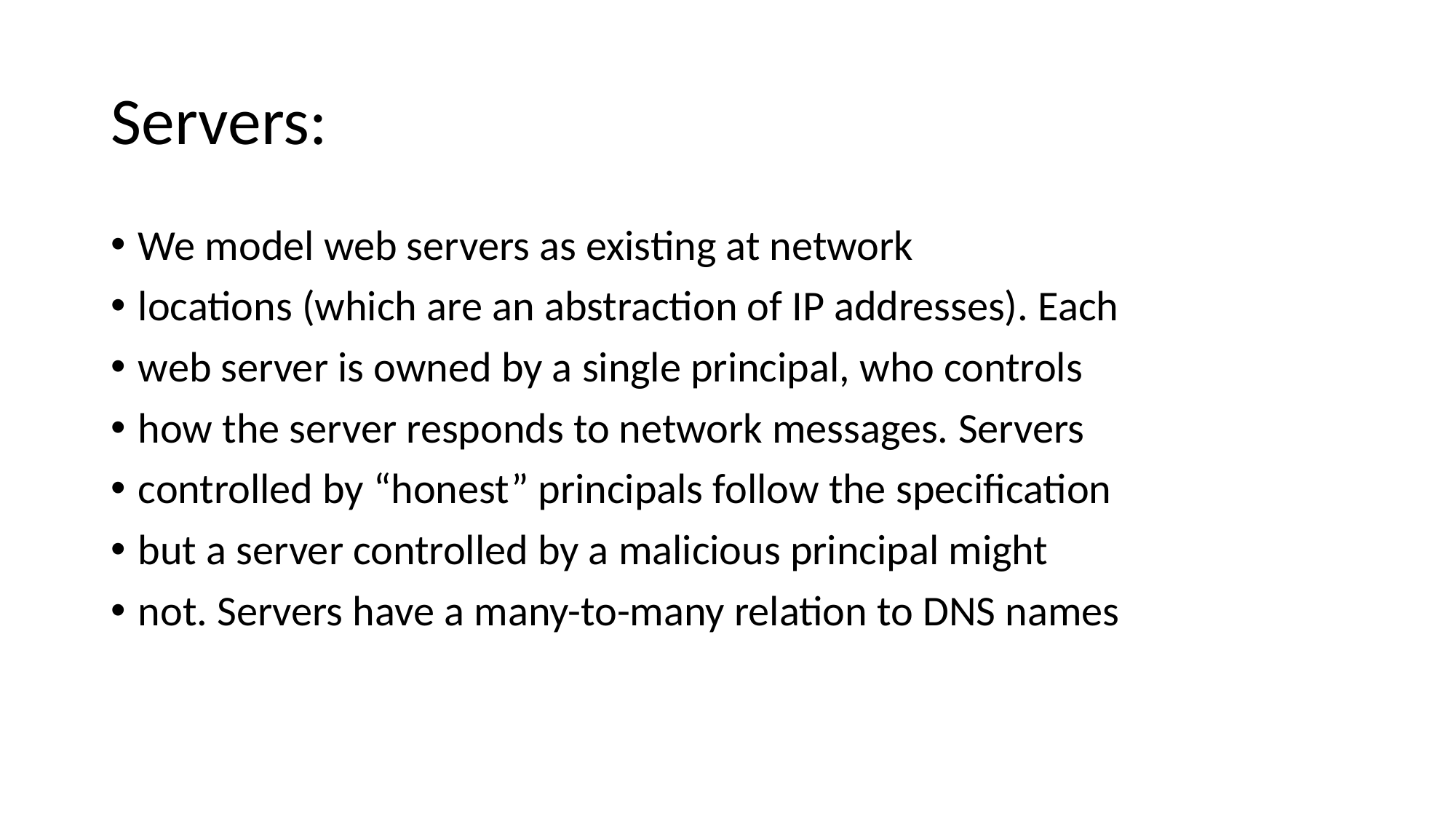

# Servers:
We model web servers as existing at network
locations (which are an abstraction of IP addresses). Each
web server is owned by a single principal, who controls
how the server responds to network messages. Servers
controlled by “honest” principals follow the specification
but a server controlled by a malicious principal might
not. Servers have a many-to-many relation to DNS names